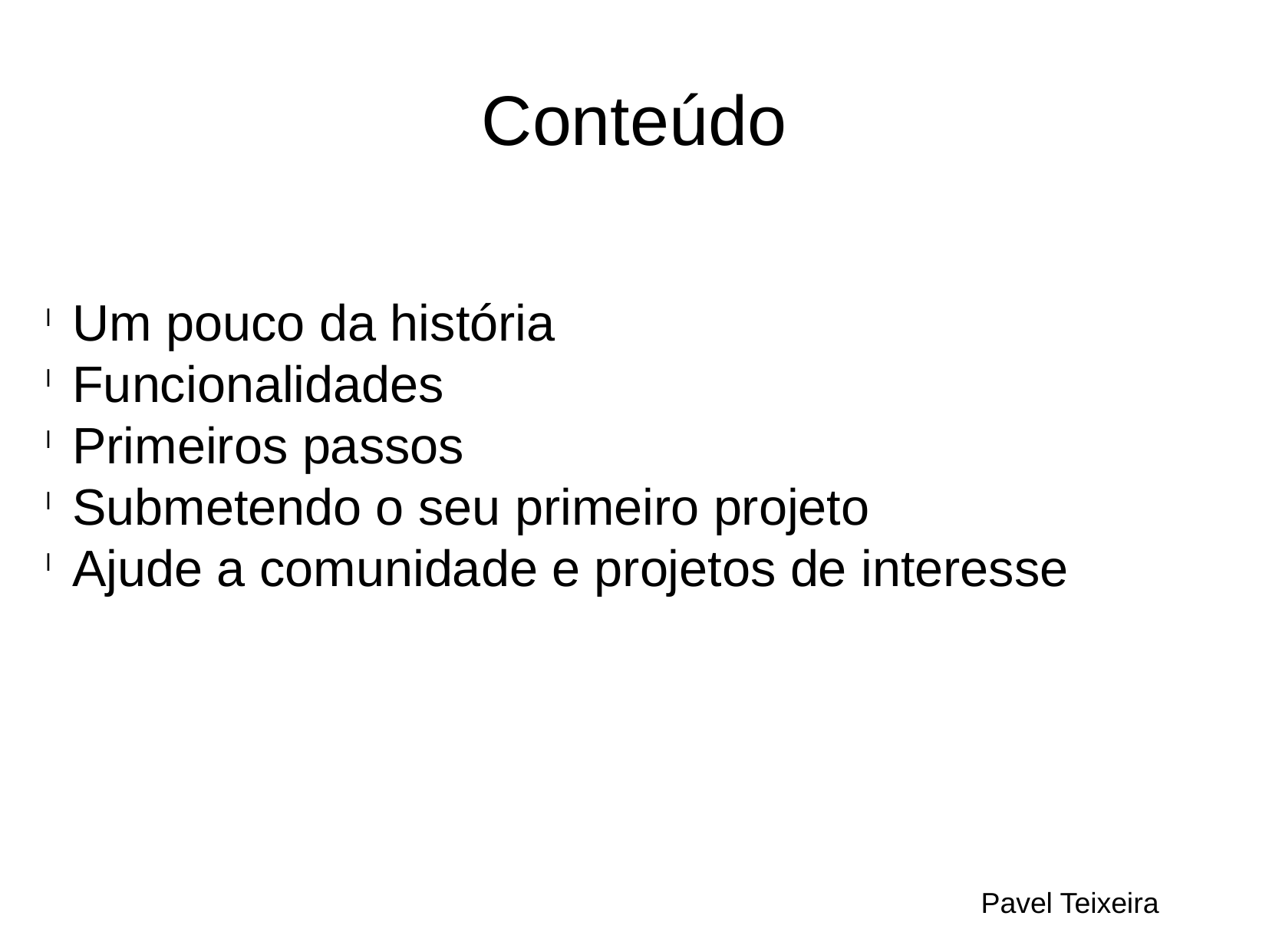

Conteúdo
Um pouco da história
Funcionalidades
Primeiros passos
Submetendo o seu primeiro projeto
Ajude a comunidade e projetos de interesse
Pavel Teixeira